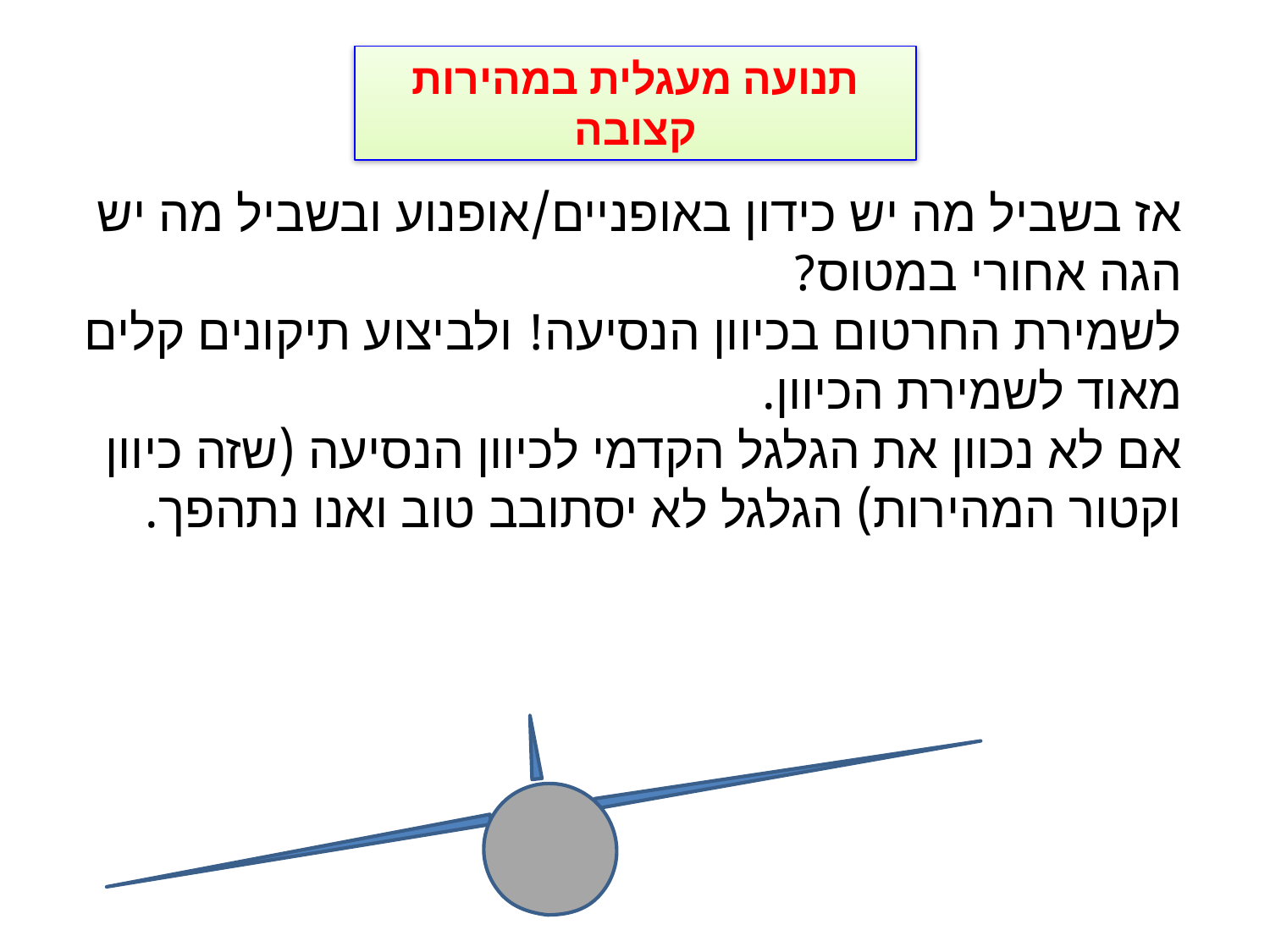

תנועה מעגלית במהירות קצובה
אז בשביל מה יש כידון באופניים/אופנוע ובשביל מה יש הגה אחורי במטוס?
לשמירת החרטום בכיוון הנסיעה! ולביצוע תיקונים קלים מאוד לשמירת הכיוון.
אם לא נכוון את הגלגל הקדמי לכיוון הנסיעה (שזה כיוון וקטור המהירות) הגלגל לא יסתובב טוב ואנו נתהפך.